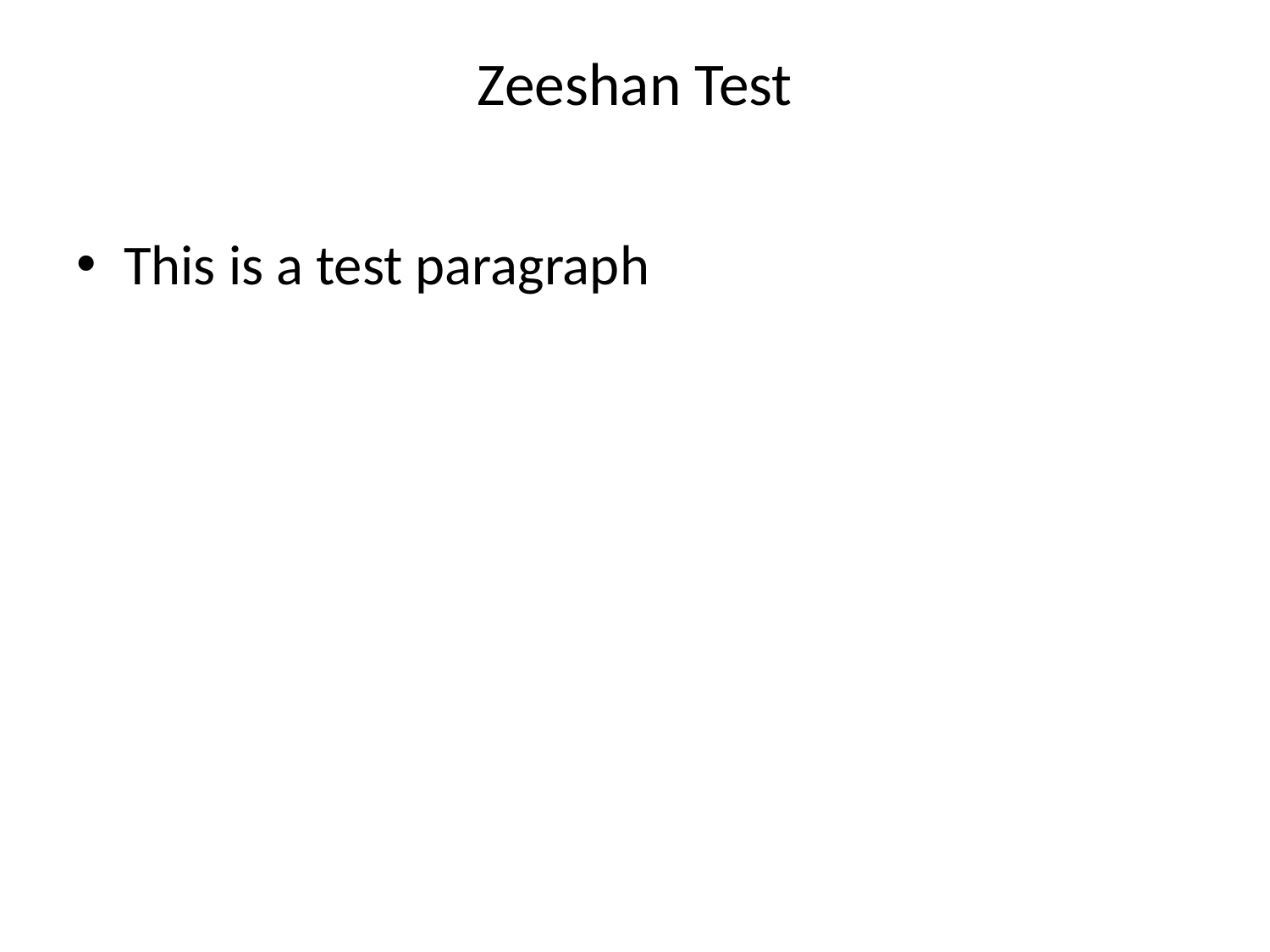

# Zeeshan Test
This is a test paragraph